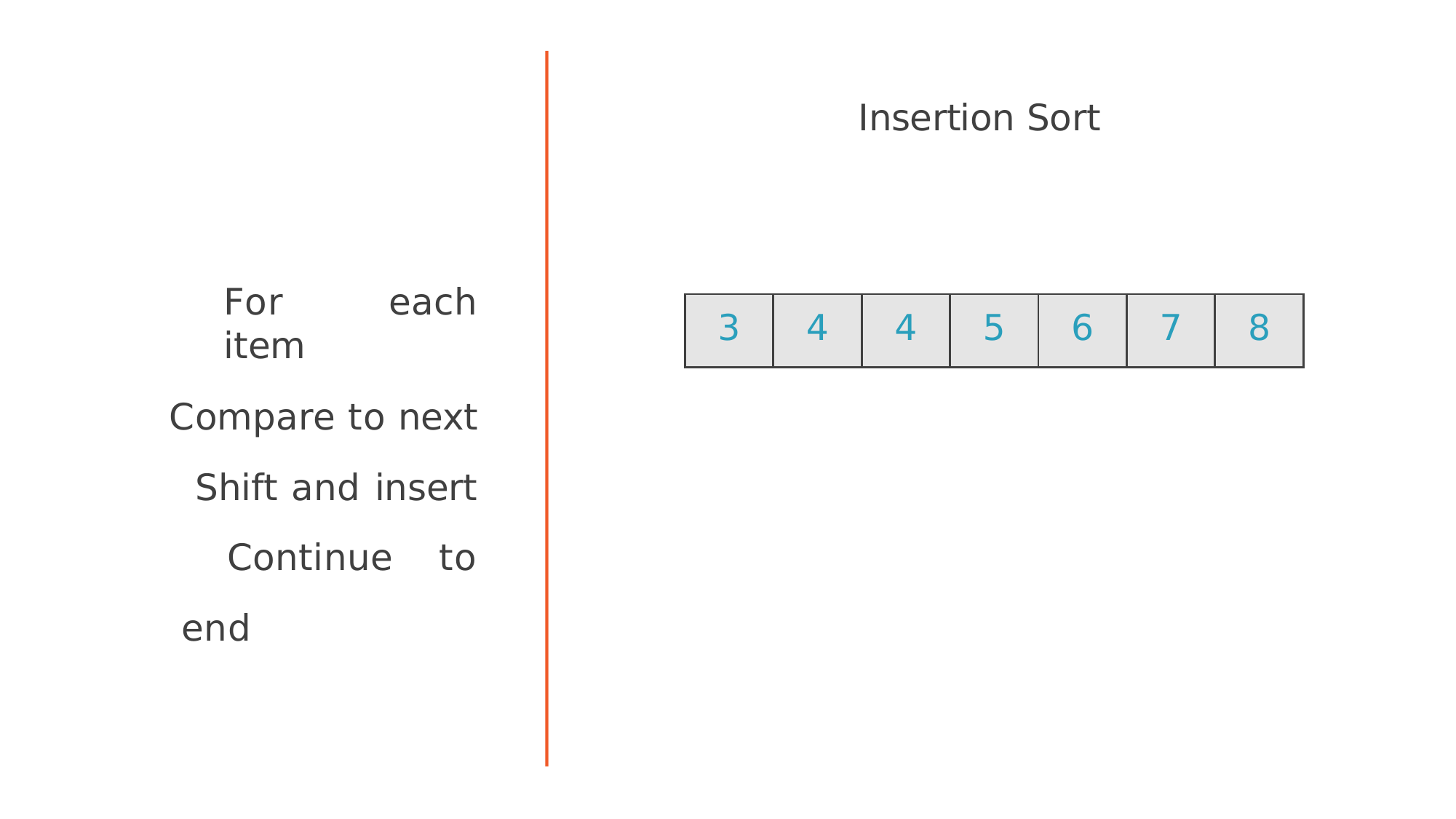

# Insertion Sort
For each item
Compare to next  Shift and insert  Continue to end
| 3 | 4 | 4 | 5 | 6 | 7 | 8 |
| --- | --- | --- | --- | --- | --- | --- |
60